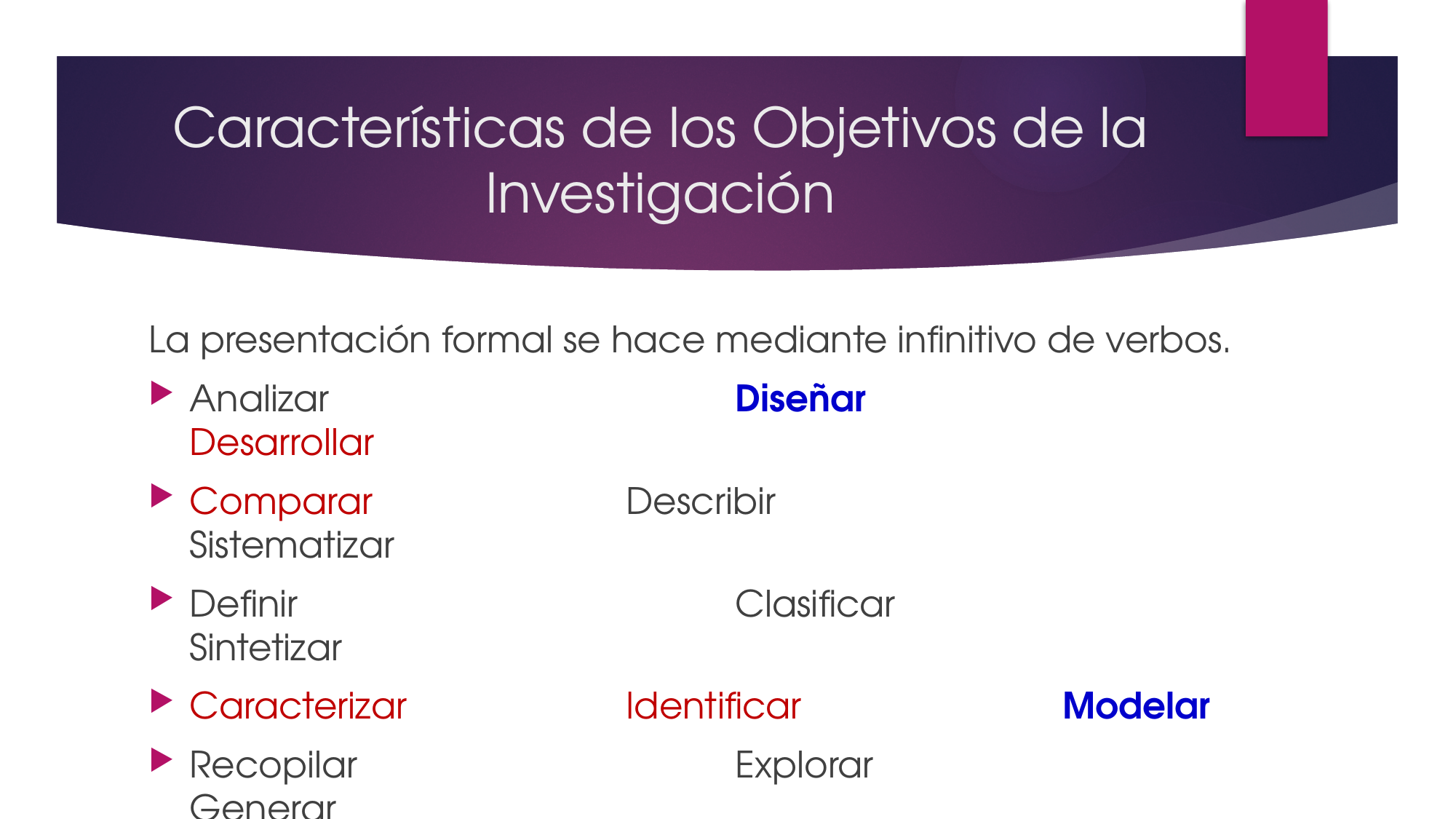

# Características de los Objetivos de la Investigación
La presentación formal se hace mediante infinitivo de verbos.
Analizar				Diseñar				Desarrollar
Comparar 			Describir				Sistematizar
Definir					Clasificar				Sintetizar
Caracterizar     		Identificar			Modelar
Recopilar				Explorar 				Generar